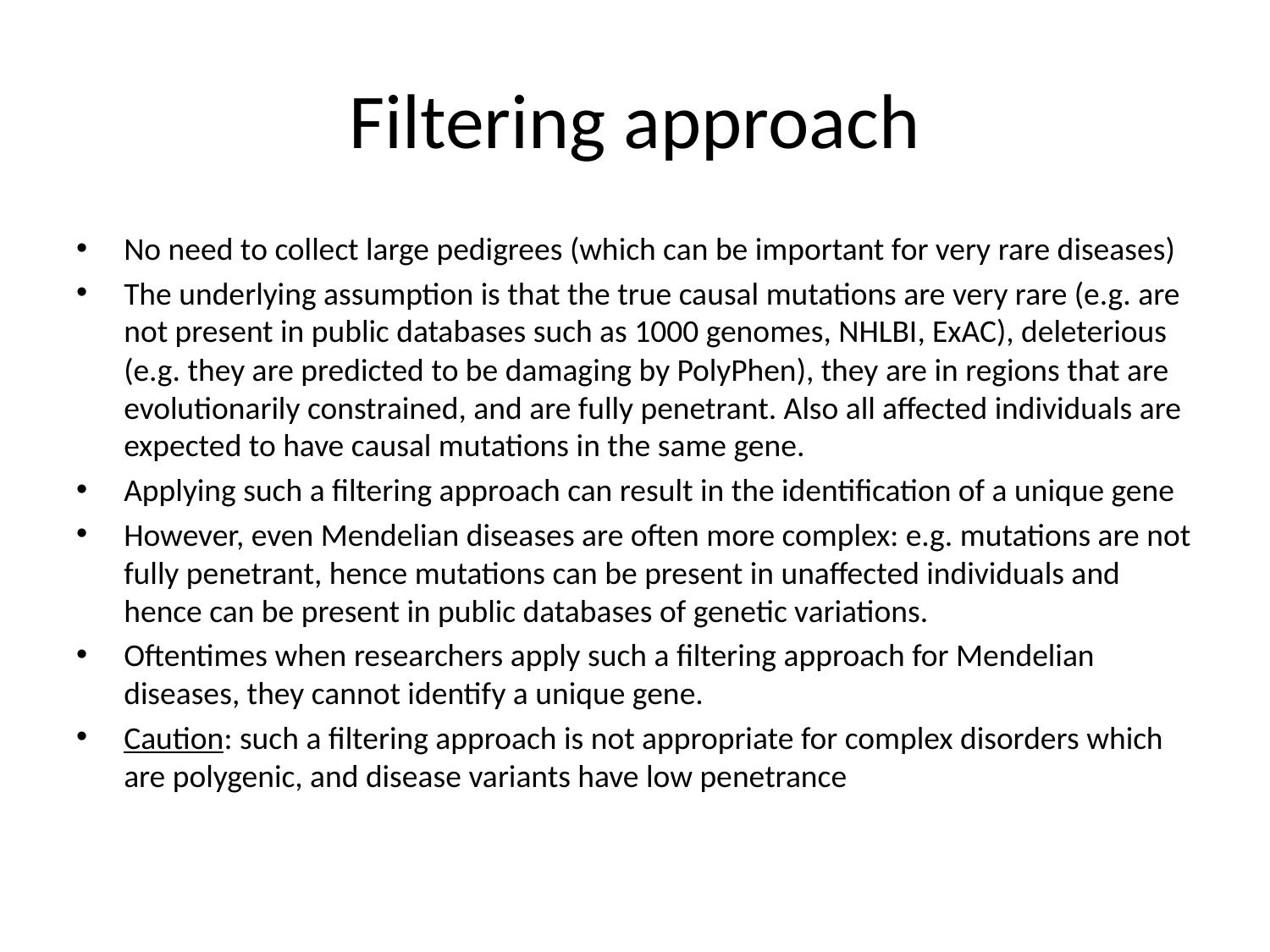

# Filtering approach
No need to collect large pedigrees (which can be important for very rare diseases)
The underlying assumption is that the true causal mutations are very rare (e.g. are not present in public databases such as 1000 genomes, NHLBI, ExAC), deleterious (e.g. they are predicted to be damaging by PolyPhen), they are in regions that are evolutionarily constrained, and are fully penetrant. Also all affected individuals are expected to have causal mutations in the same gene.
Applying such a filtering approach can result in the identification of a unique gene
However, even Mendelian diseases are often more complex: e.g. mutations are not fully penetrant, hence mutations can be present in unaffected individuals and hence can be present in public databases of genetic variations.
Oftentimes when researchers apply such a filtering approach for Mendelian diseases, they cannot identify a unique gene.
Caution: such a filtering approach is not appropriate for complex disorders which are polygenic, and disease variants have low penetrance